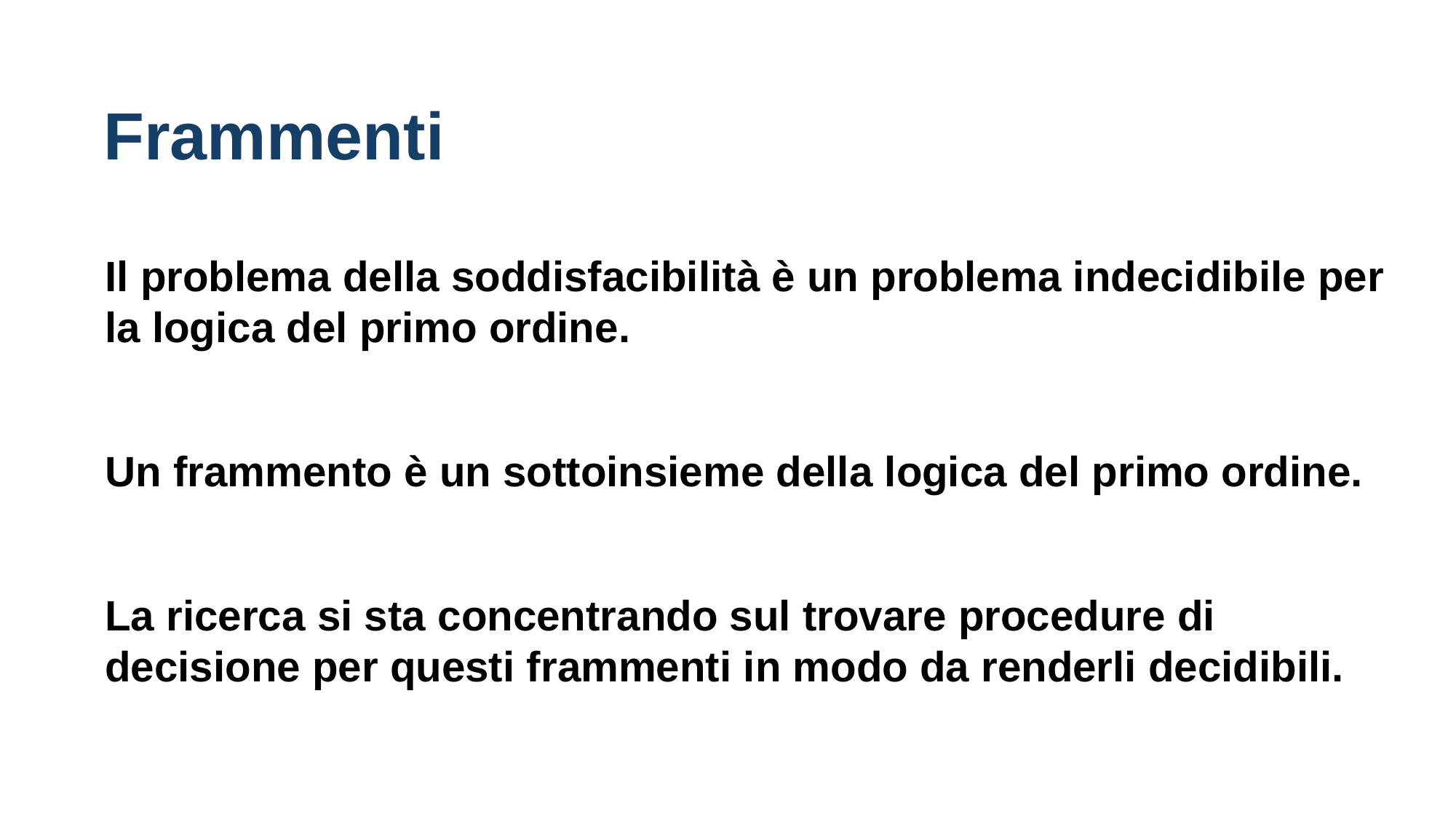

Frammenti
Il problema della soddisfacibilità è un problema indecidibile per la logica del primo ordine.
Un frammento è un sottoinsieme della logica del primo ordine.
La ricerca si sta concentrando sul trovare procedure di decisione per questi frammenti in modo da renderli decidibili.